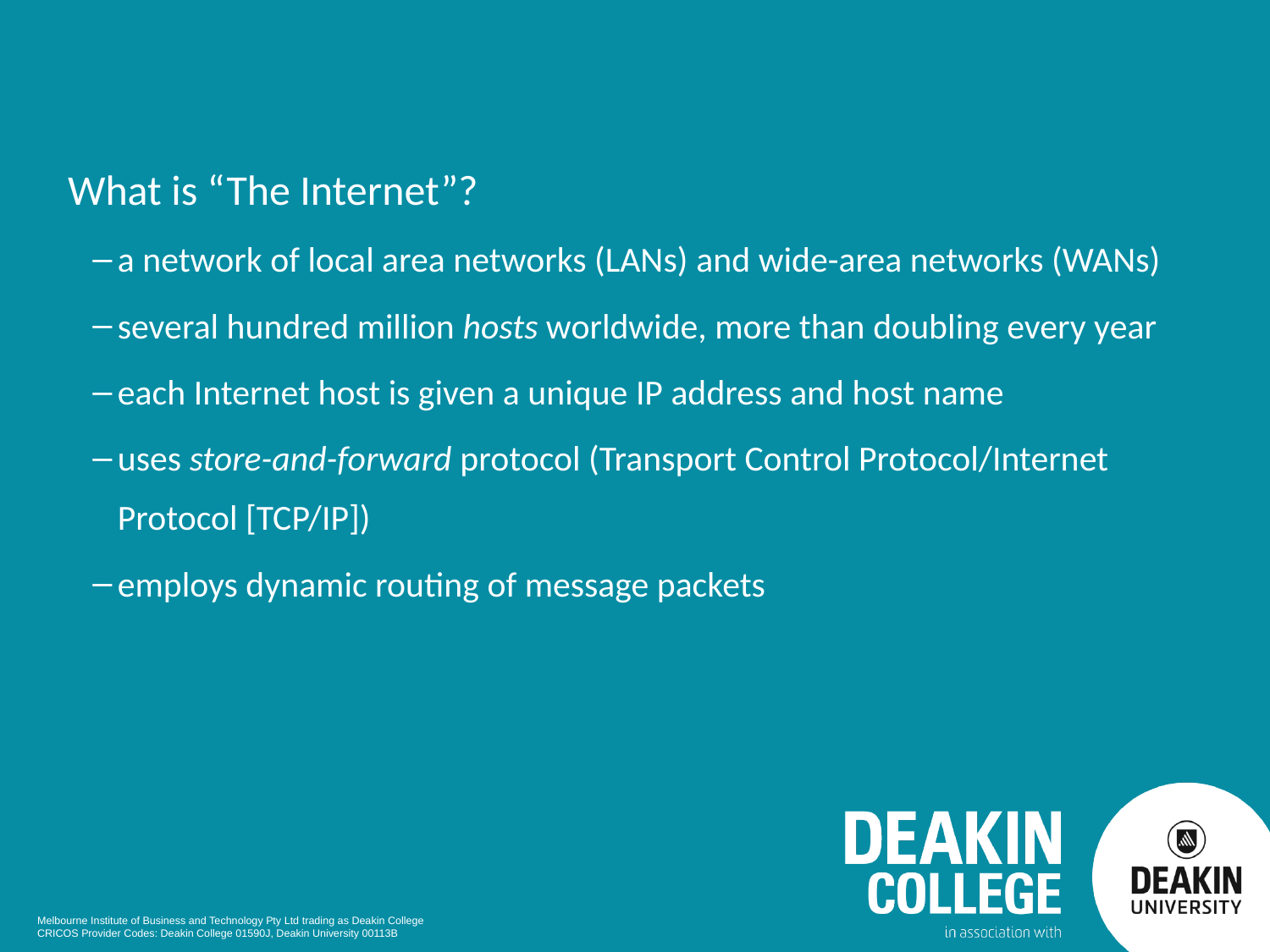

What is “The Internet”?
a network of local area networks (LANs) and wide-area networks (WANs)
several hundred million hosts worldwide, more than doubling every year
each Internet host is given a unique IP address and host name
uses store-and-forward protocol (Transport Control Protocol/Internet Protocol [TCP/IP])
employs dynamic routing of message packets